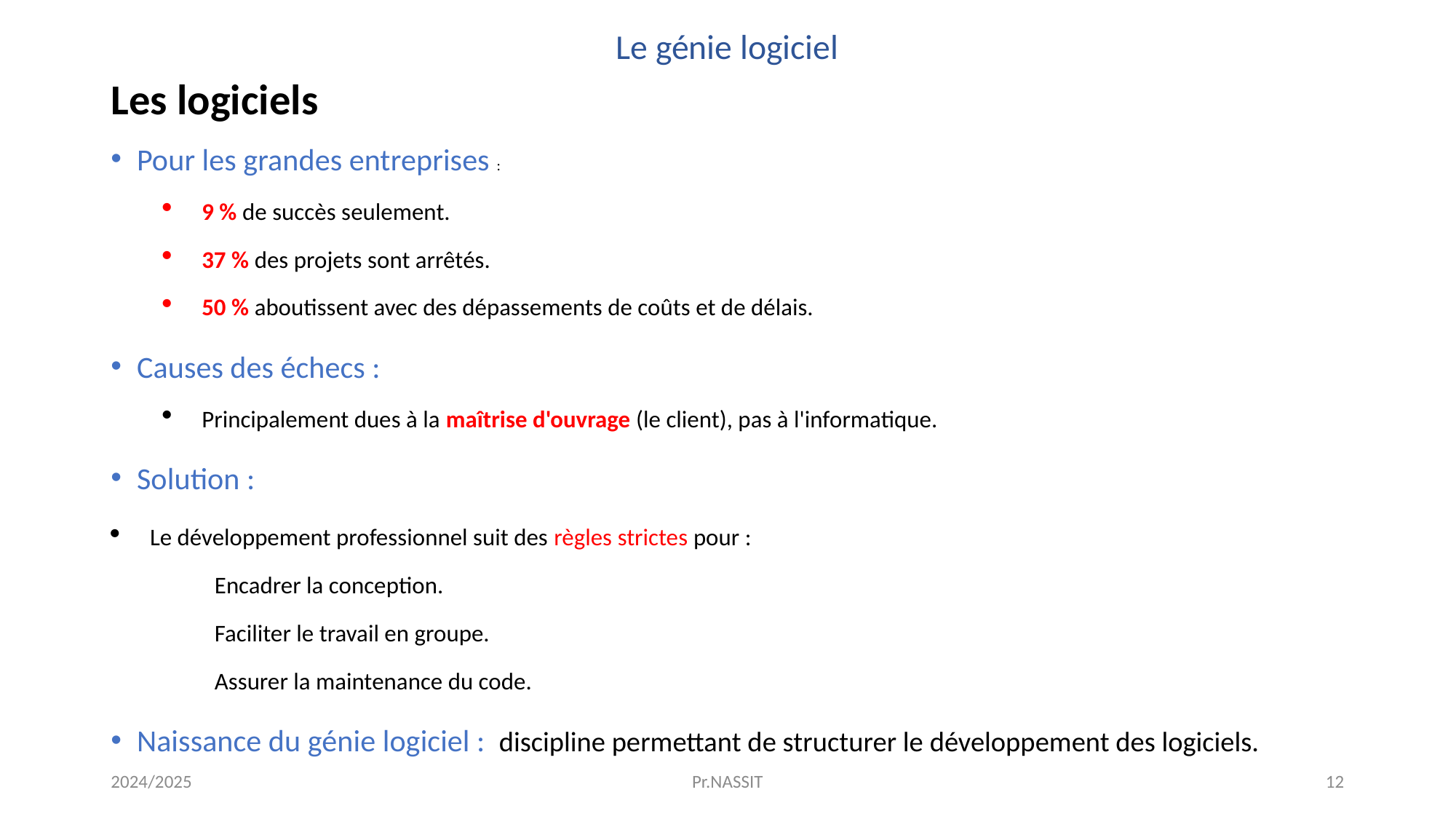

# Le génie logiciel
Les logiciels
Pour les grandes entreprises :
9 % de succès seulement.
37 % des projets sont arrêtés.
50 % aboutissent avec des dépassements de coûts et de délais.
Causes des échecs :
Principalement dues à la maîtrise d'ouvrage (le client), pas à l'informatique.
Solution :
Le développement professionnel suit des règles strictes pour :
Encadrer la conception.
Faciliter le travail en groupe.
Assurer la maintenance du code.
Naissance du génie logiciel :  discipline permettant de structurer le développement des logiciels.

2024/2025
Pr.NASSIT
12